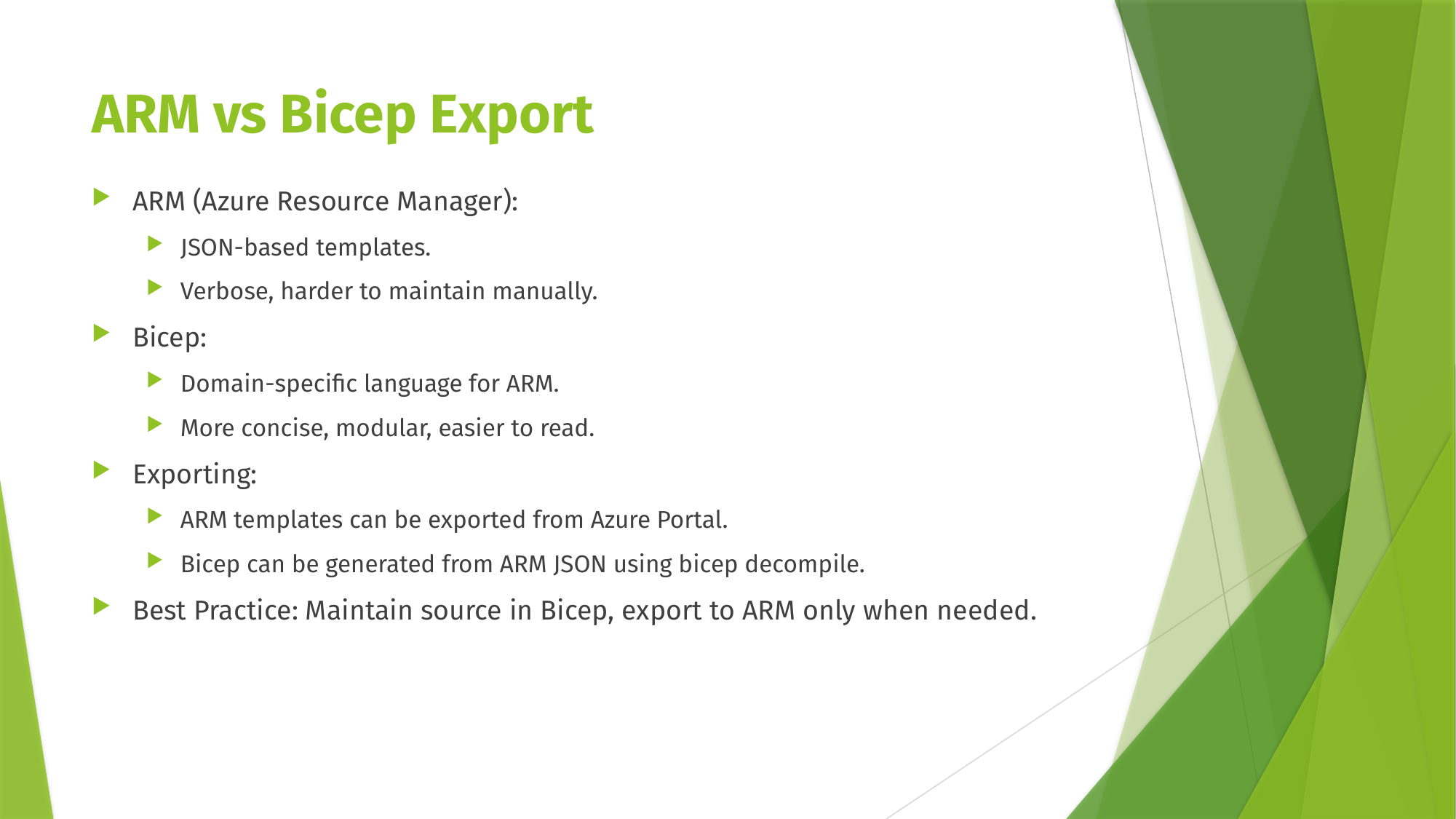

# ARM vs Bicep Export
ARM (Azure Resource Manager):
JSON-based templates.
Verbose, harder to maintain manually.
Bicep:
Domain-specific language for ARM.
More concise, modular, easier to read.
Exporting:
ARM templates can be exported from Azure Portal.
Bicep can be generated from ARM JSON using bicep decompile.
Best Practice: Maintain source in Bicep, export to ARM only when needed.